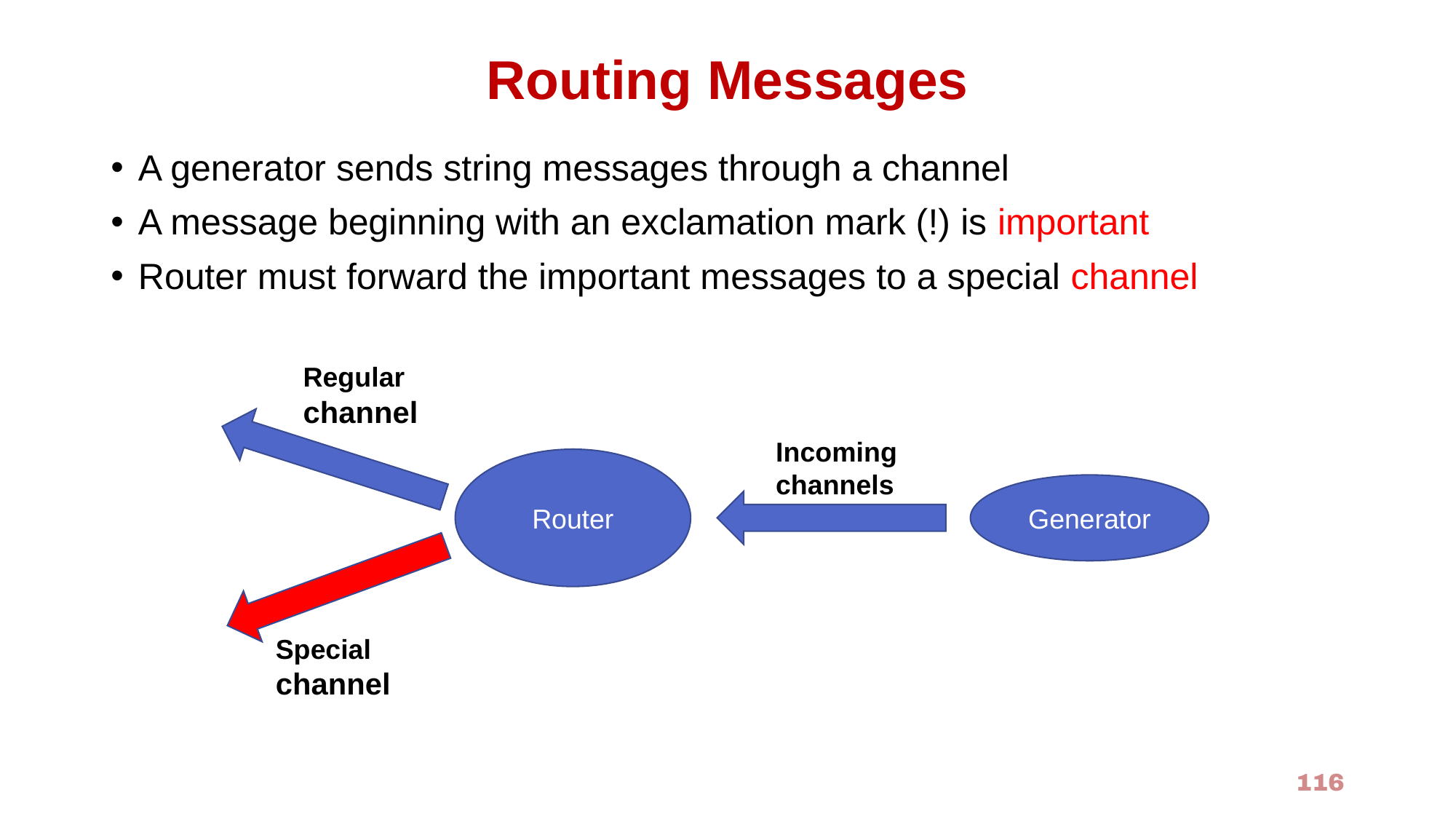

# Routing Messages
A generator sends string messages through a channel
A message beginning with an exclamation mark (!) is important
Router must forward the important messages to a special channel

Regular channel

Incoming channels
Router

Generator
Special channel
116